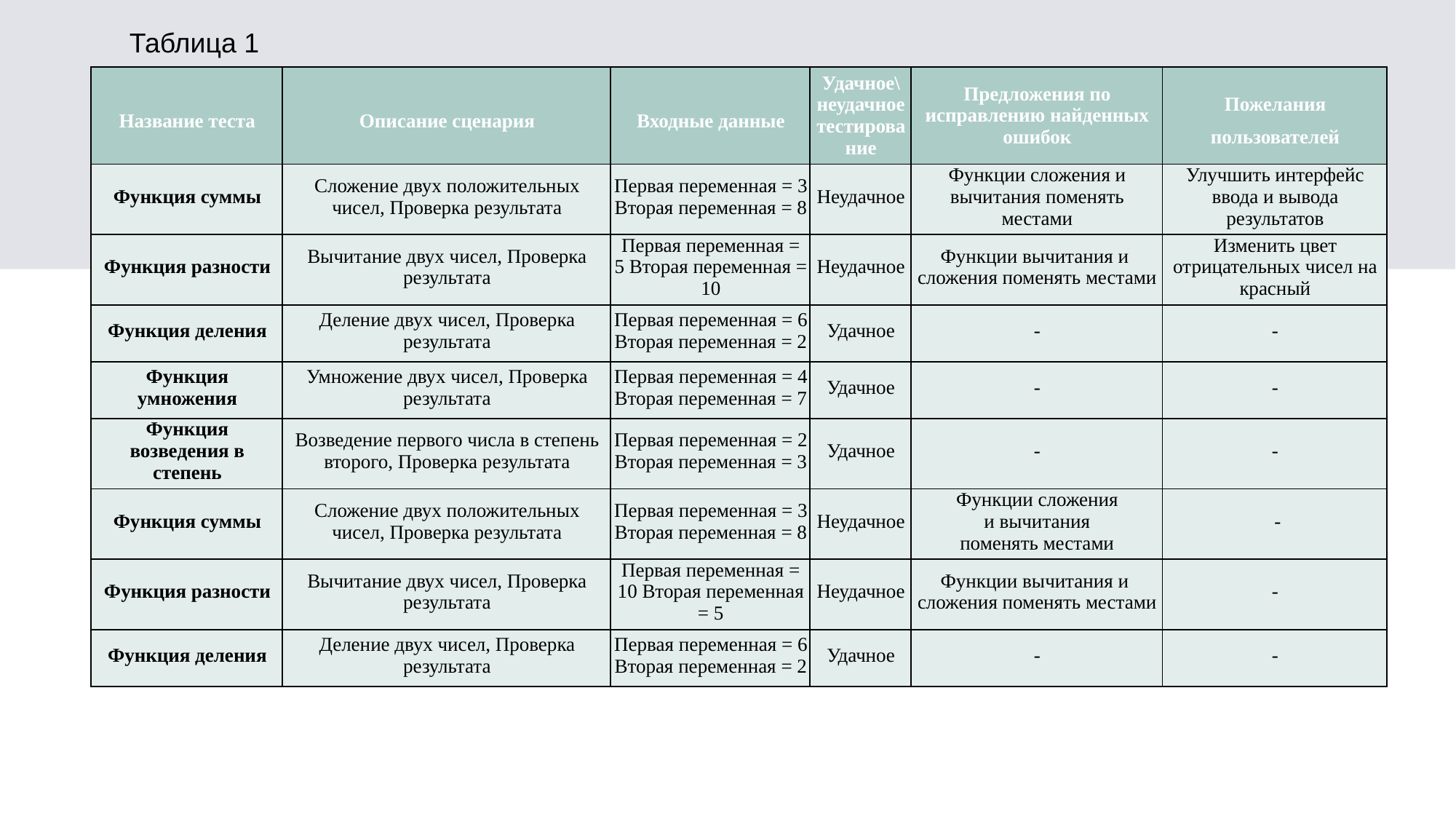

# Таблица 1
| Название теста | Описание сценария | Входные данные | Удачное\ неудачное тестирование | Предложения по исправлению найденных ошибок | Пожелания пользователей |
| --- | --- | --- | --- | --- | --- |
| Функция суммы | Сложение двух положительных чисел, Проверка результата | Первая переменная = 3 Вторая переменная = 8 | Неудачное | Функции сложения и вычитания поменять местами | Улучшить интерфейс ввода и вывода результатов |
| Функция разности | Вычитание двух чисел, Проверка результата | Первая переменная = 5 Вторая переменная = 10 | Неудачное | Функции вычитания и  сложения поменять местами | Изменить цвет отрицательных чисел на красный |
| Функция деления | Деление двух чисел, Проверка результата | Первая переменная = 6 Вторая переменная = 2 | Удачное | - | - |
| Функция умножения | Умножение двух чисел, Проверка результата | Первая переменная = 4 Вторая переменная = 7 | Удачное | - | - |
| Функция возведения в степень | Возведение первого числа в степень второго, Проверка результата | Первая переменная = 2 Вторая переменная = 3 | Удачное | - | - |
| Функция суммы | Сложение двух положительных чисел, Проверка результата | Первая переменная = 3 Вторая переменная = 8 | Неудачное | Функции сложения и вычитания поменять местами | - |
| Функция разности | Вычитание двух чисел, Проверка результата | Первая переменная = 10 Вторая переменная = 5 | Неудачное | Функции вычитания и  сложения поменять местами | - |
| Функция деления | Деление двух чисел, Проверка результата | Первая переменная = 6 Вторая переменная = 2 | Удачное | - | - |